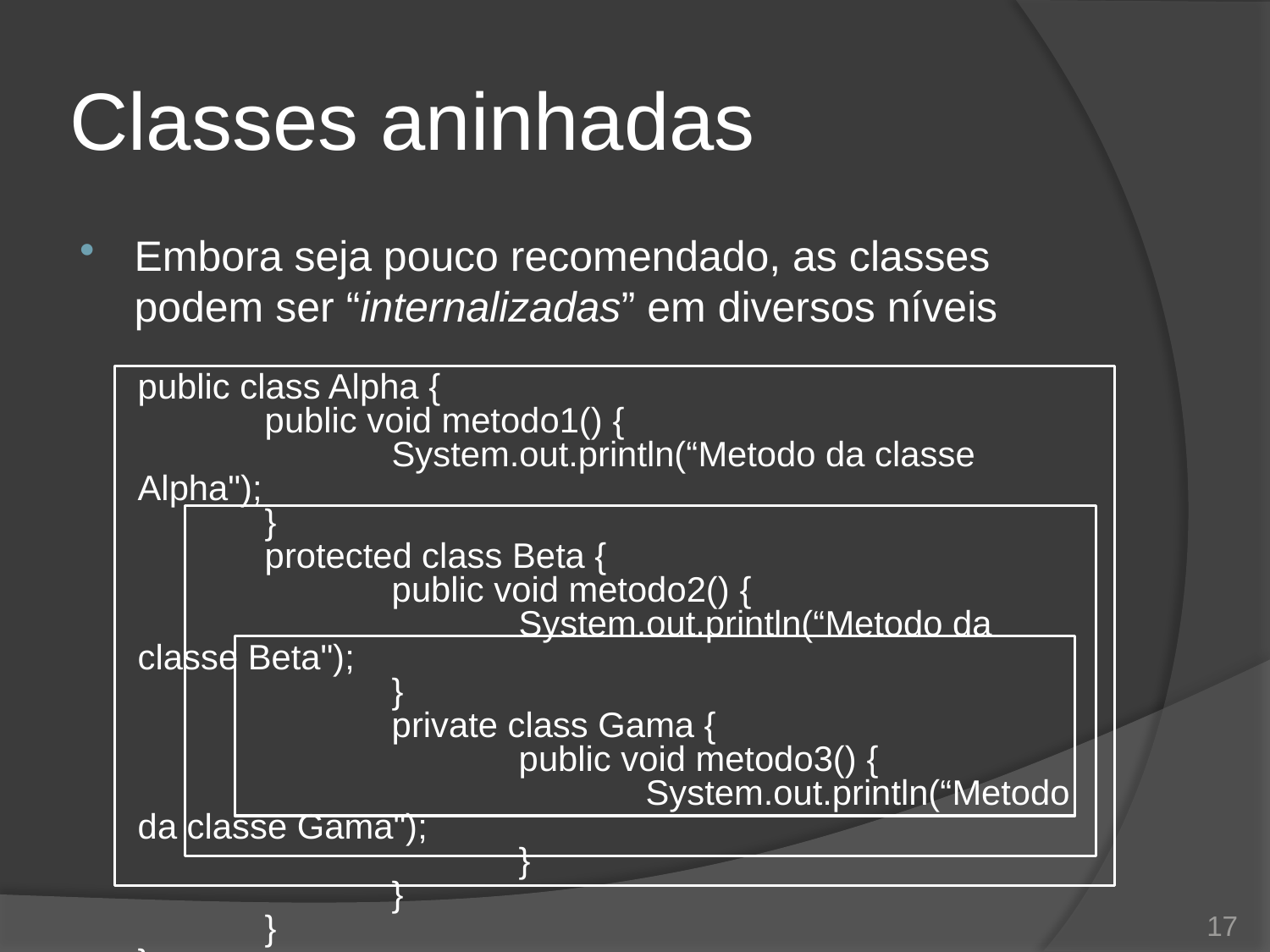

# Classes aninhadas
Embora seja pouco recomendado, as classes podem ser “internalizadas” em diversos níveis

public class Alpha {
	public void metodo1() {
		System.out.println(“Metodo da classe Alpha");
	}
	protected class Beta {
		public void metodo2() {
			System.out.println(“Metodo da classe Beta");
		}
		private class Gama {
			public void metodo3() {
				System.out.println(“Metodo da classe Gama");
			}
		}
	}
}

17